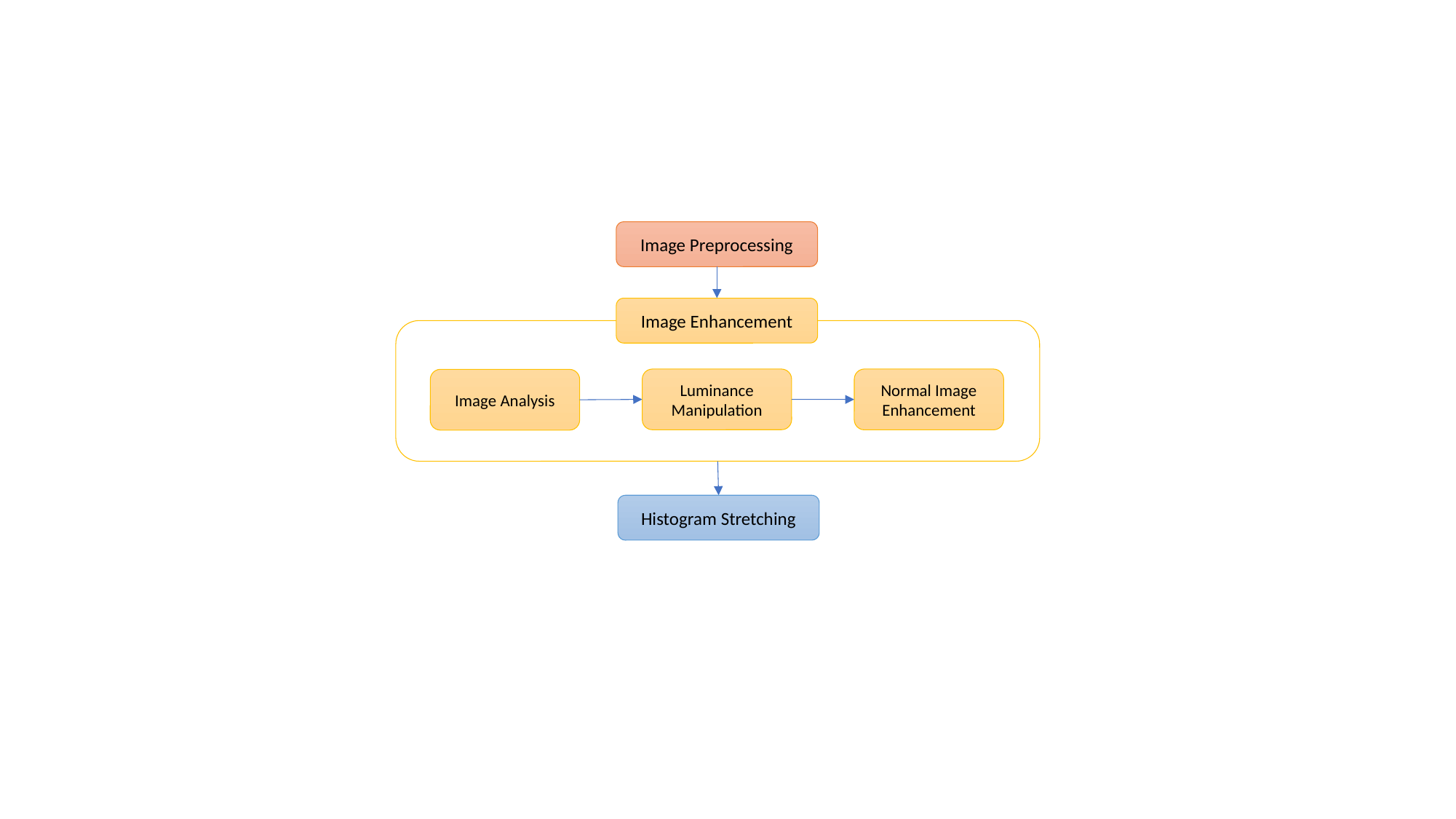

Image Preprocessing
Image Enhancement

Luminance Manipulation
Normal Image Enhancement
Image Analysis
Histogram Stretching